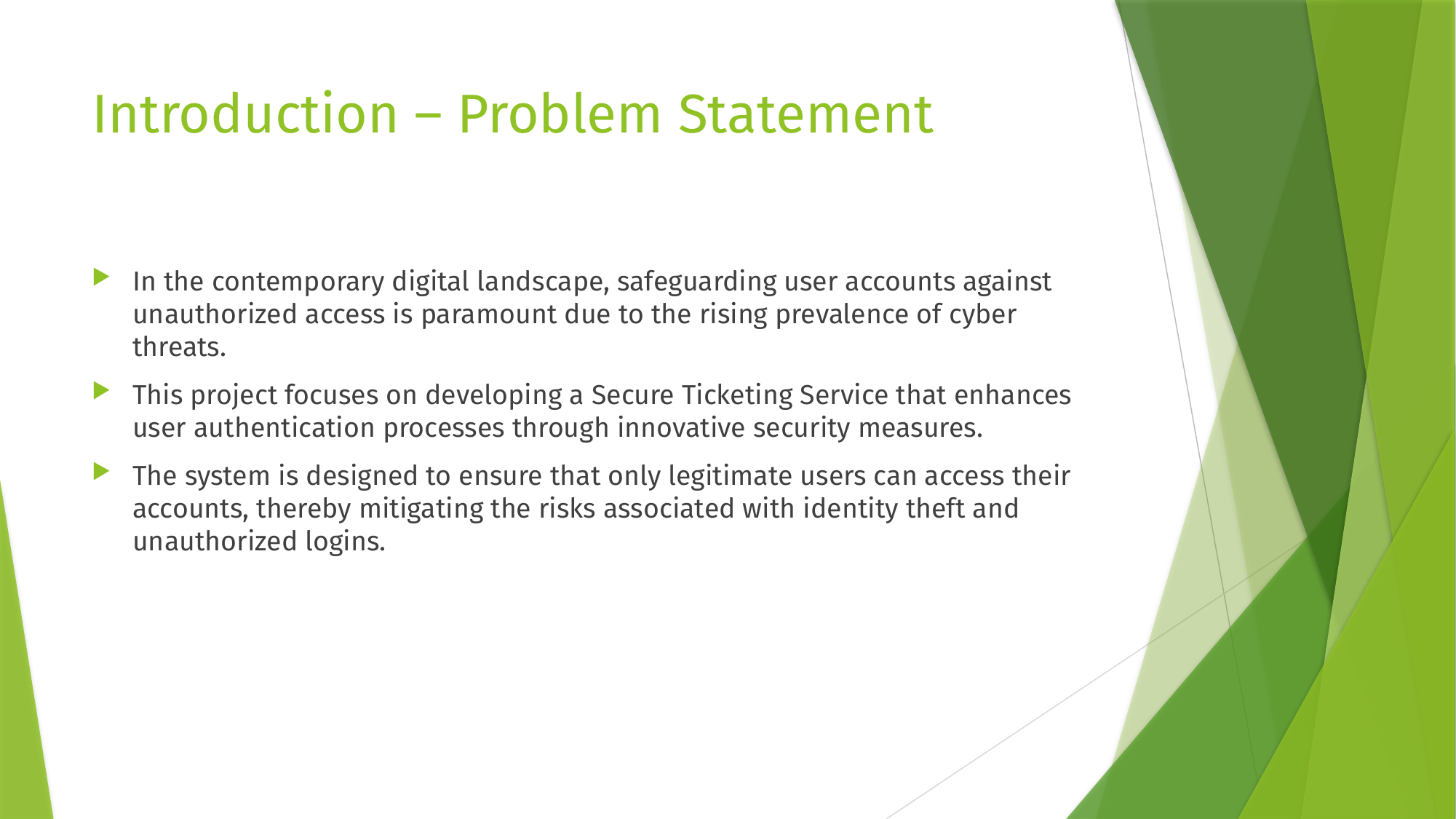

# Introduction – Problem Statement
In the contemporary digital landscape, safeguarding user accounts against unauthorized access is paramount due to the rising prevalence of cyber threats.
This project focuses on developing a Secure Ticketing Service that enhances user authentication processes through innovative security measures.
The system is designed to ensure that only legitimate users can access their accounts, thereby mitigating the risks associated with identity theft and unauthorized logins.